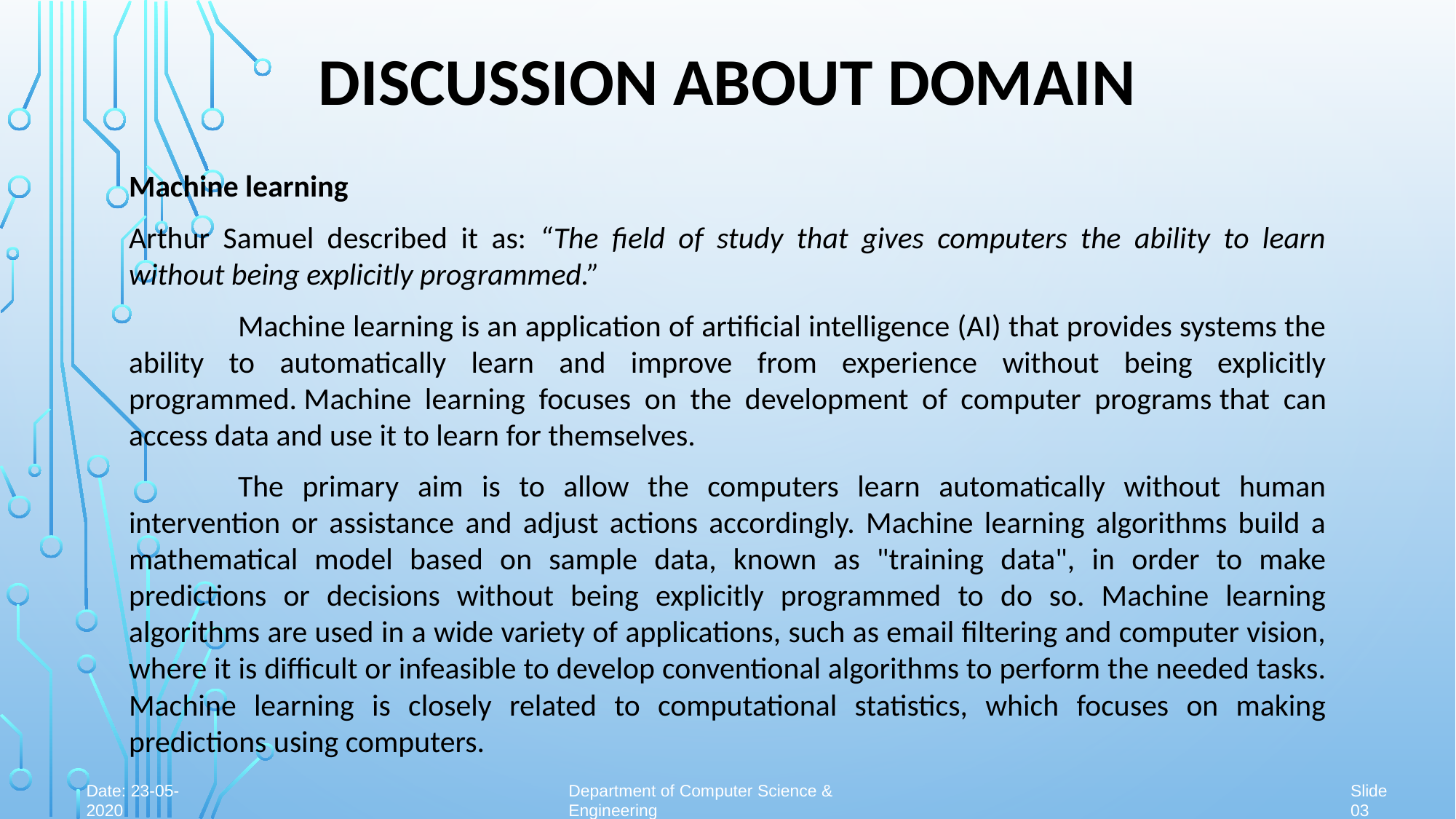

# DISCUSSION ABOUT DOMAIN
Machine learning
Arthur Samuel described it as: “The field of study that gives computers the ability to learn without being explicitly programmed.”
	Machine learning is an application of artificial intelligence (AI) that provides systems the ability to automatically learn and improve from experience without being explicitly programmed. Machine learning focuses on the development of computer programs that can access data and use it to learn for themselves.
	The primary aim is to allow the computers learn automatically without human intervention or assistance and adjust actions accordingly. Machine learning algorithms build a mathematical model based on sample data, known as "training data", in order to make predictions or decisions without being explicitly programmed to do so. Machine learning algorithms are used in a wide variety of applications, such as email filtering and computer vision, where it is difficult or infeasible to develop conventional algorithms to perform the needed tasks. Machine learning is closely related to computational statistics, which focuses on making predictions using computers.
Date: 23-05-2020
Department of Computer Science & Engineering
Slide 03